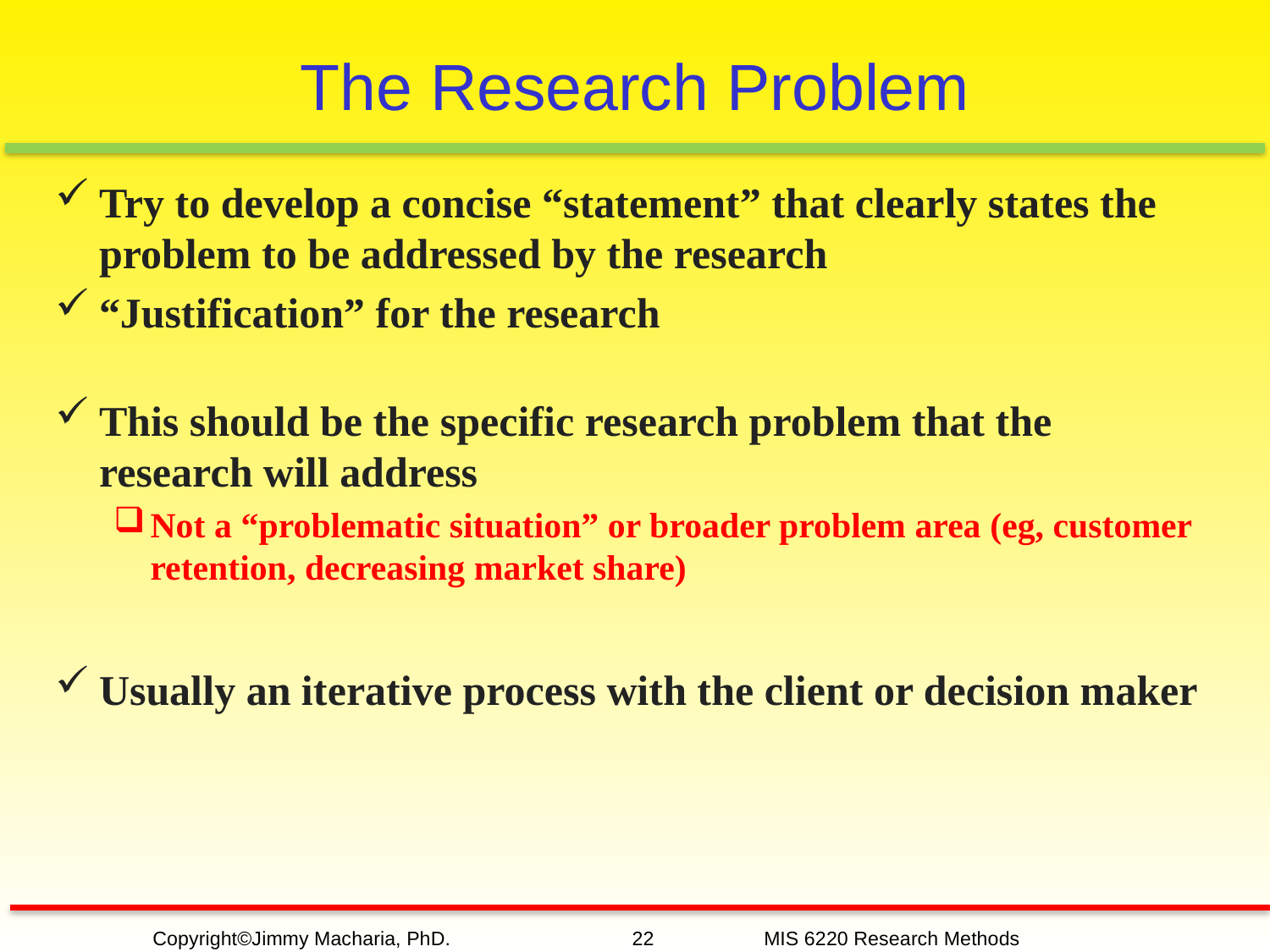

# The Research Problem
Try to develop a concise “statement” that clearly states the problem to be addressed by the research
“Justification” for the research

This should be the specific research problem that the research will address
Not a “problematic situation” or broader problem area (eg, customer retention, decreasing market share)

Usually an iterative process with the client or decision maker